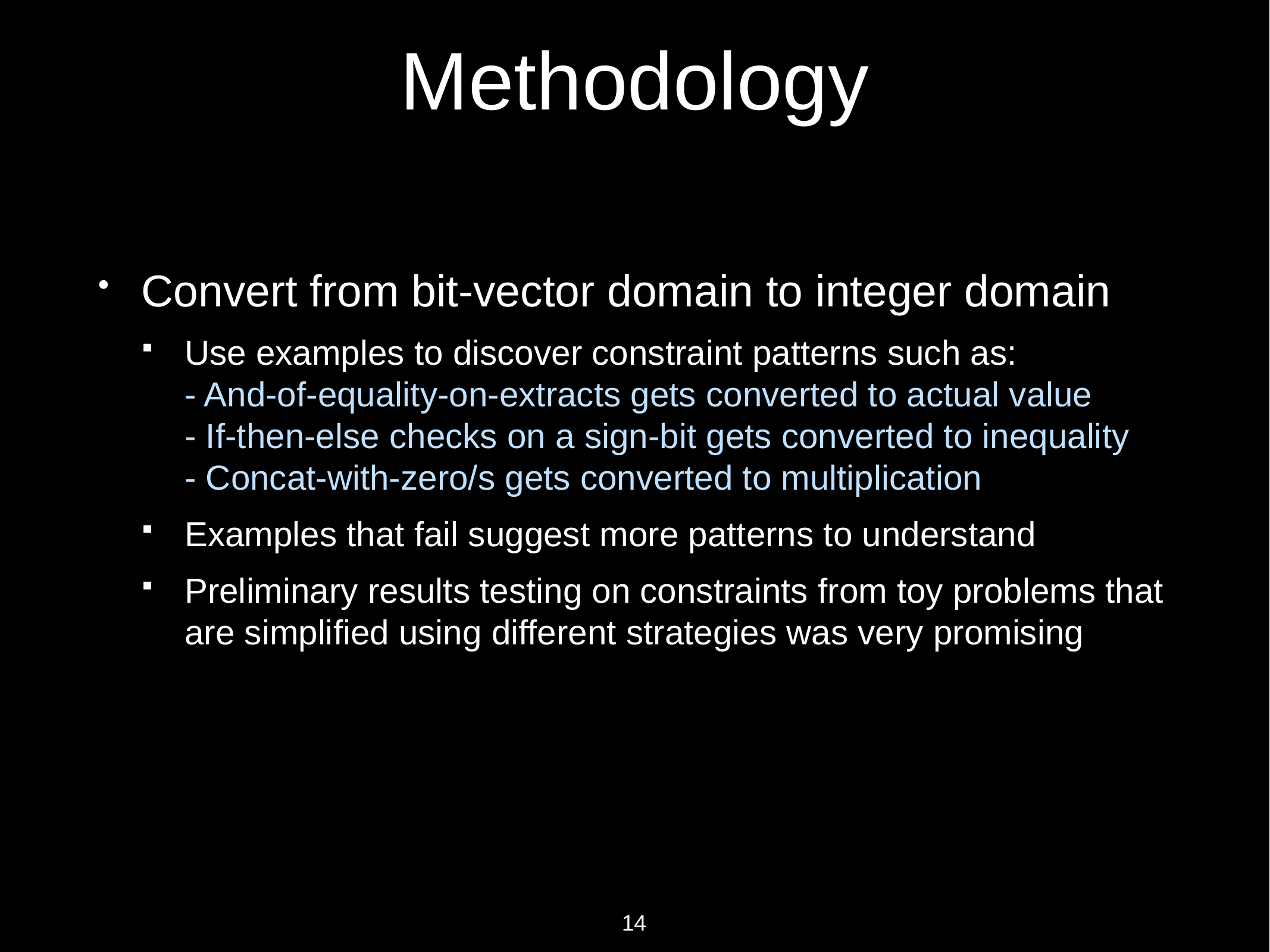

# Methodology
Convert from bit-vector domain to integer domain
Use examples to discover constraint patterns such as:
- And-of-equality-on-extracts gets converted to actual value
- If-then-else checks on a sign-bit gets converted to inequality
- Concat-with-zero/s gets converted to multiplication
Examples that fail suggest more patterns to understand
Preliminary results testing on constraints from toy problems that are simplified using different strategies was very promising

14